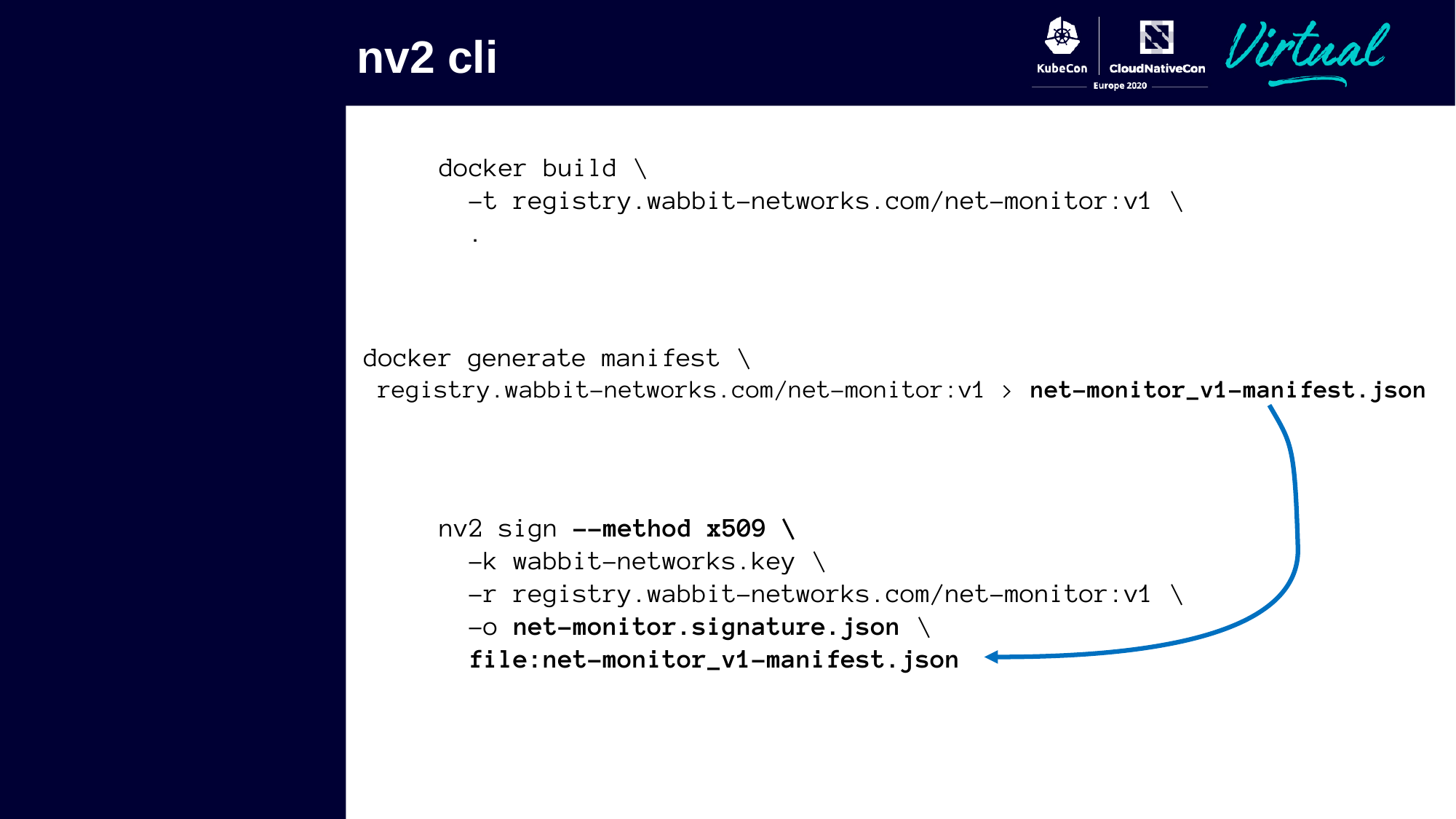

# nv2 cli
docker build \
  -t registry.wabbit-networks.com/net-monitor:v1 \
  .
docker generate manifest \
 registry.wabbit-networks.com/net-monitor:v1 > net-monitor_v1-manifest.json

nv2 sign --method x509 \
  -k wabbit-networks.key \
  -r registry.wabbit-networks.com/net-monitor:v1 \
  -o net-monitor.signature.json \
  file:net-monitor_v1-manifest.json